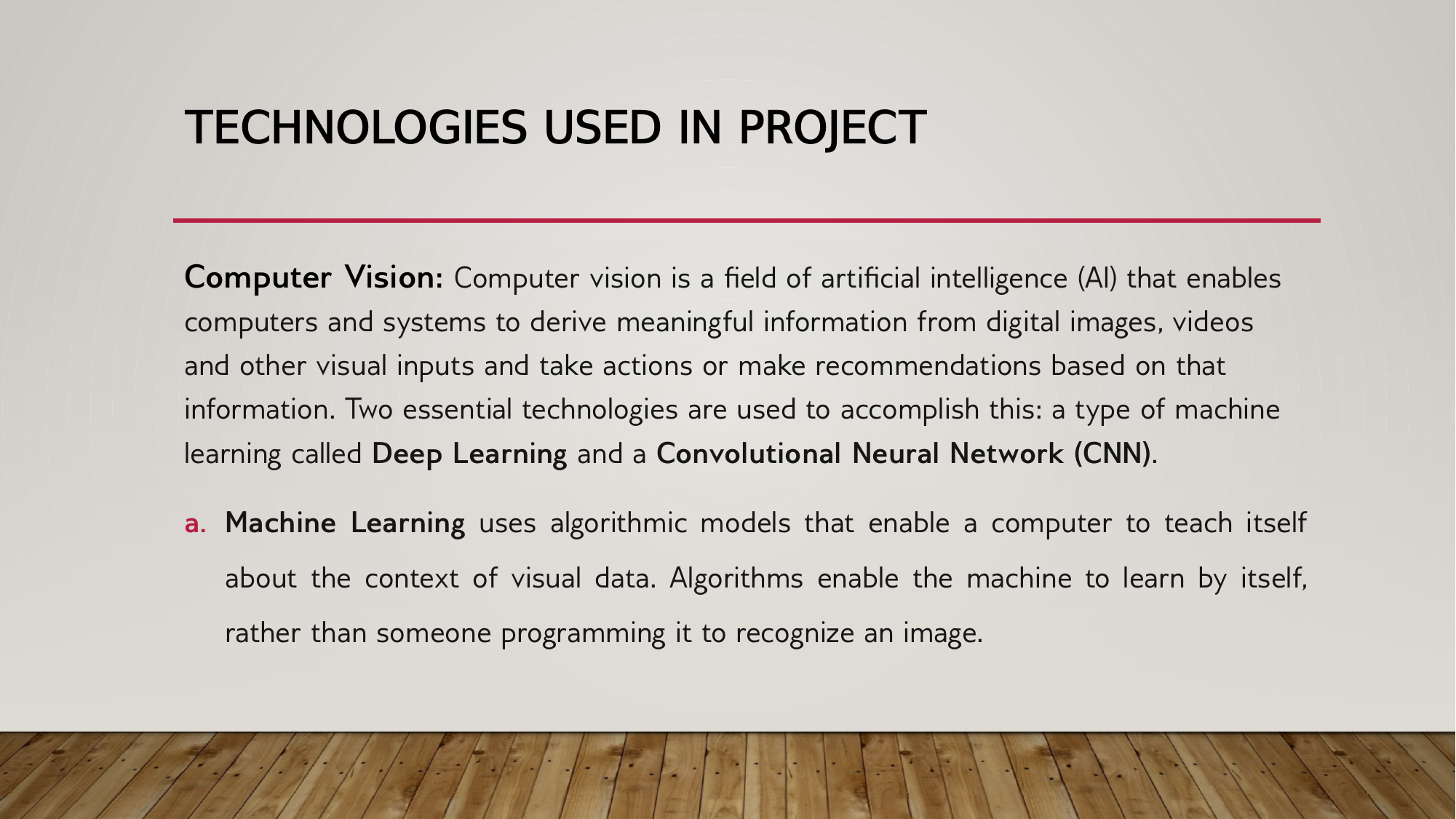

# Technologies used in project
Computer Vision: Computer vision is a field of artificial intelligence (AI) that enables computers and systems to derive meaningful information from digital images, videos and other visual inputs and take actions or make recommendations based on that information. Two essential technologies are used to accomplish this: a type of machine learning called Deep Learning and a Convolutional Neural Network (CNN).
Machine Learning uses algorithmic models that enable a computer to teach itself about the context of visual data. Algorithms enable the machine to learn by itself, rather than someone programming it to recognize an image.